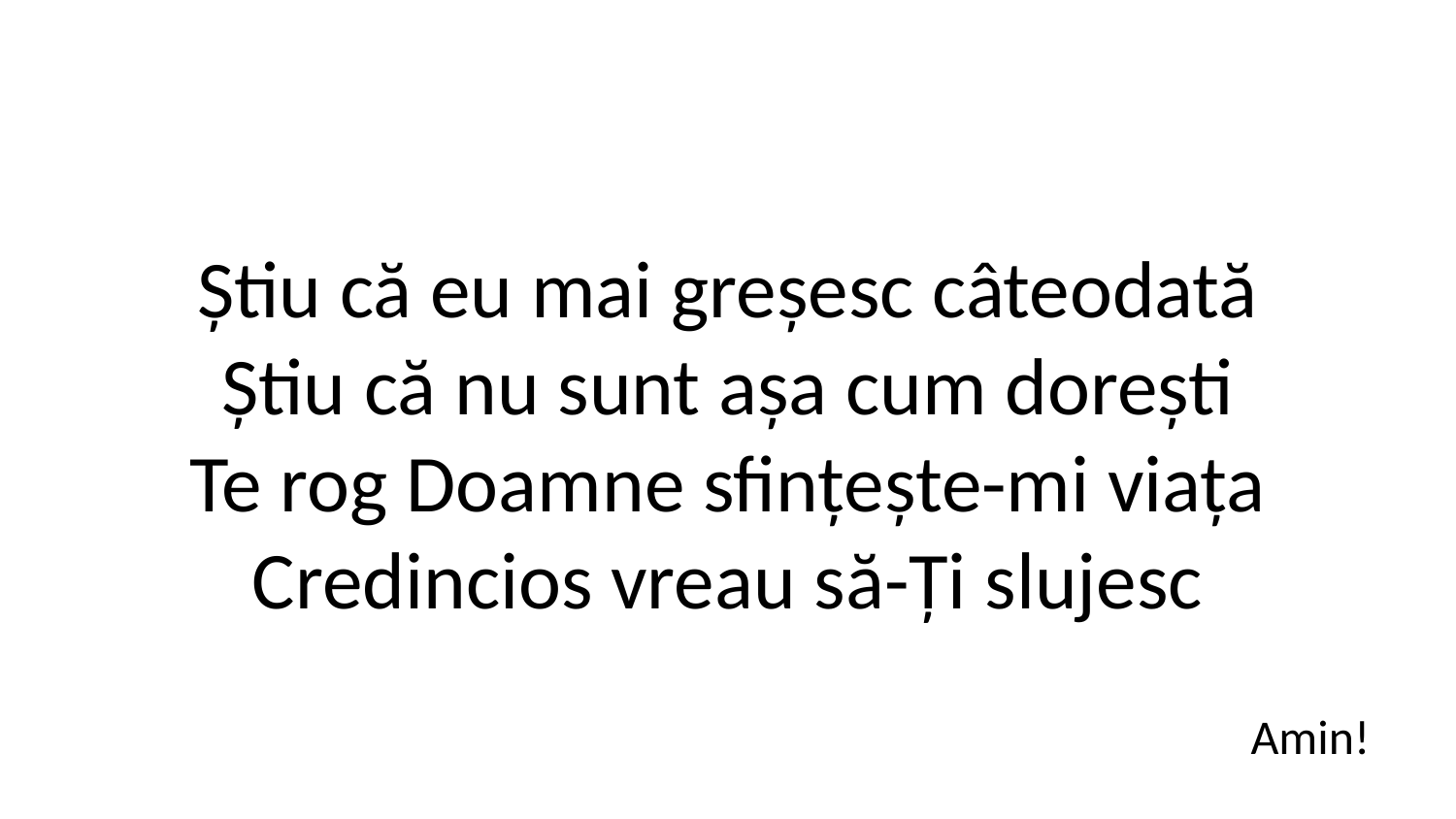

Știu că eu mai greșesc câteodată
Știu că nu sunt așa cum dorești
Te rog Doamne sfințește-mi viața
Credincios vreau să-Ți slujesc

Amin!